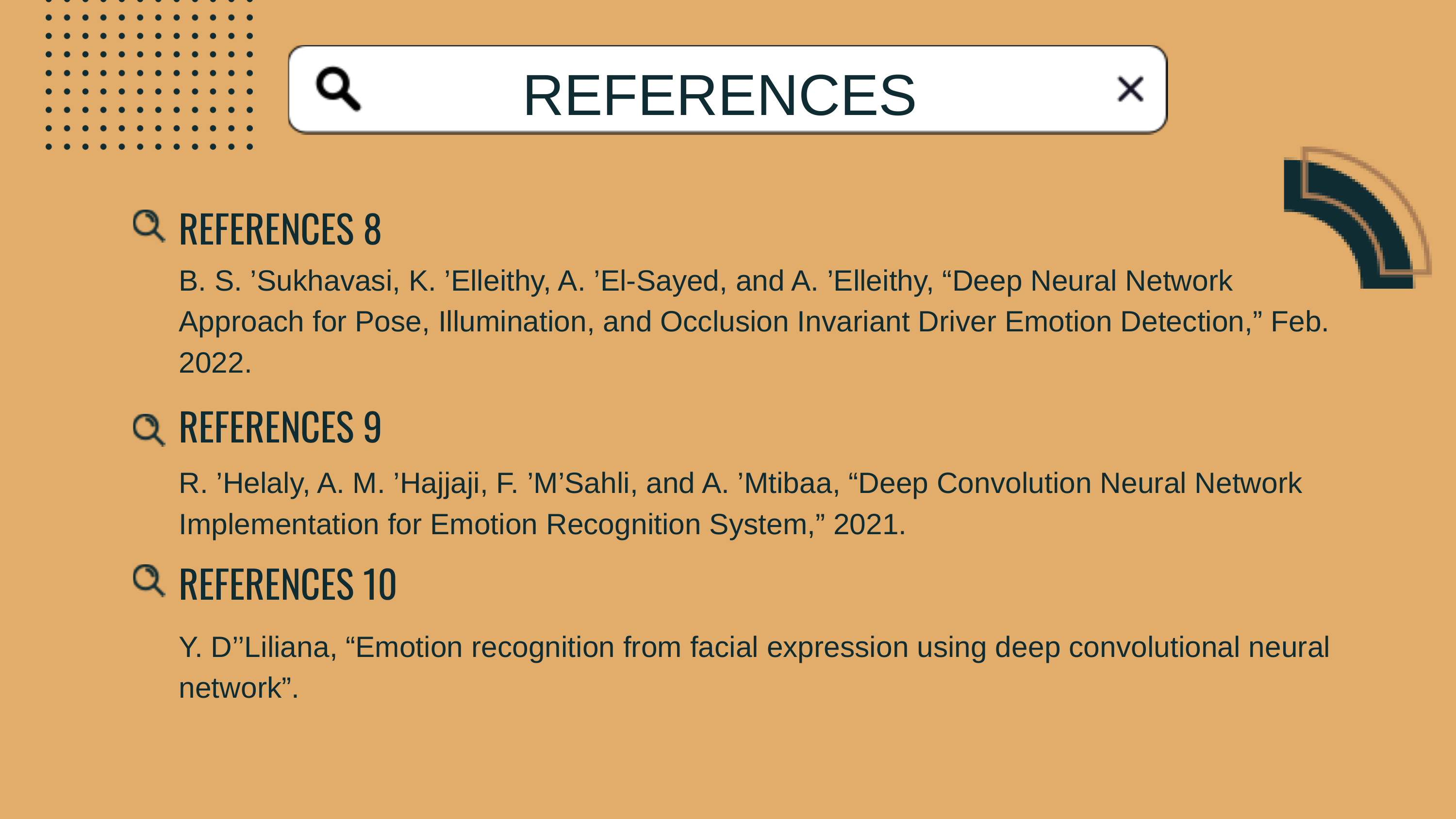

REFERENCES

REFERENCES 8

B. S. ’Sukhavasi, K. ’Elleithy, A. ’El-Sayed, and A. ’Elleithy, “Deep Neural Network Approach for Pose, Illumination, and Occlusion Invariant Driver Emotion Detection,” Feb. 2022.
REFERENCES 9

R. ’Helaly, A. M. ’Hajjaji, F. ’M’Sahli, and A. ’Mtibaa, “Deep Convolution Neural Network Implementation for Emotion Recognition System,” 2021.
REFERENCES 10

Y. D’’Liliana, “Emotion recognition from facial expression using deep convolutional neural network”.